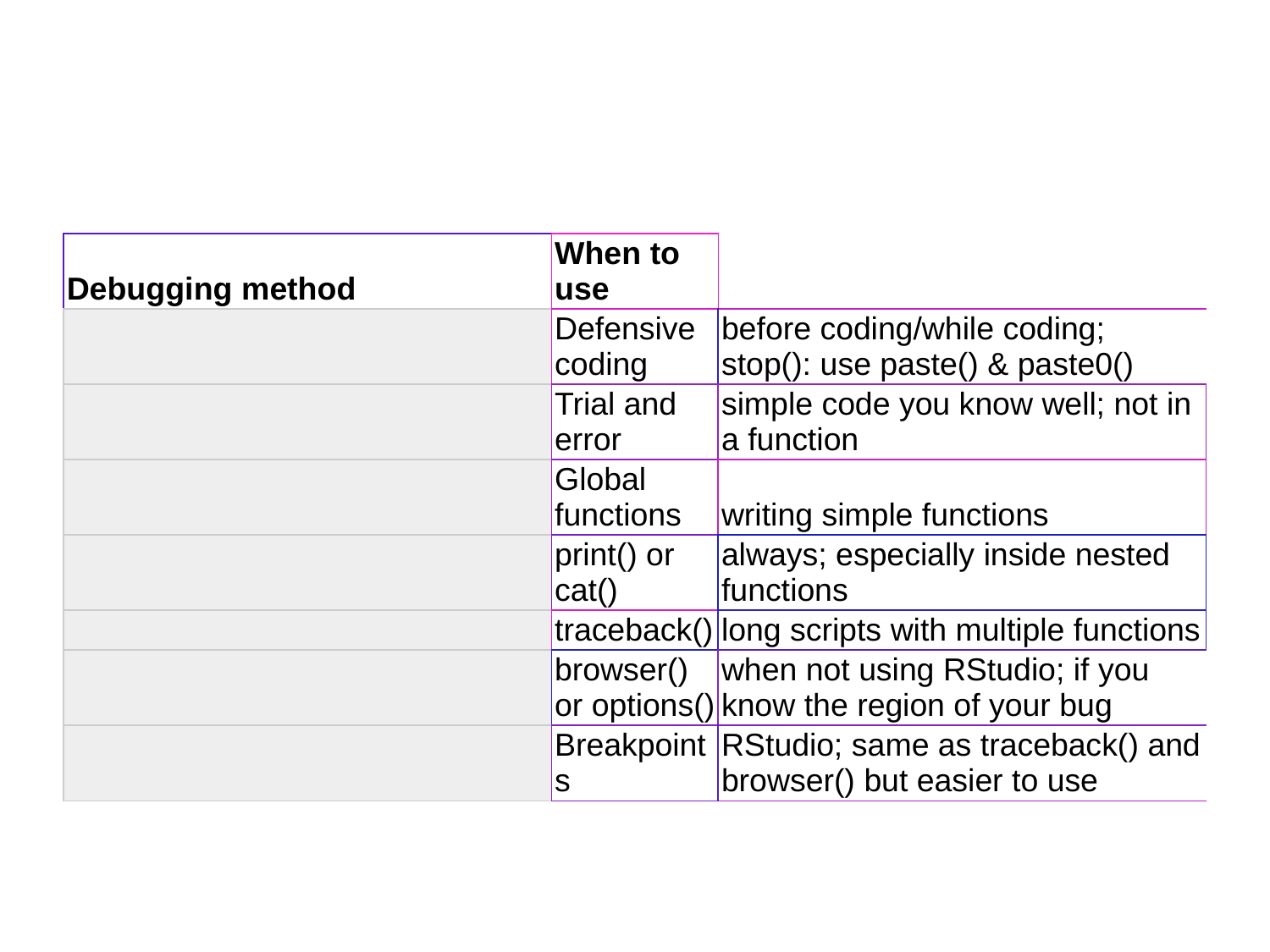

#
| Debugging method | When to use |  |
| --- | --- | --- |
|  | Defensive coding | before coding/while coding; stop(): use paste() & paste0() |
|  | Trial and error | simple code you know well; not in a function |
|  | Global functions | writing simple functions |
|  | print() or cat() | always; especially inside nested functions |
|  | traceback() | long scripts with multiple functions |
|  | browser() or options() | when not using RStudio; if you know the region of your bug |
|  | Breakpoints | RStudio; same as traceback() and browser() but easier to use |